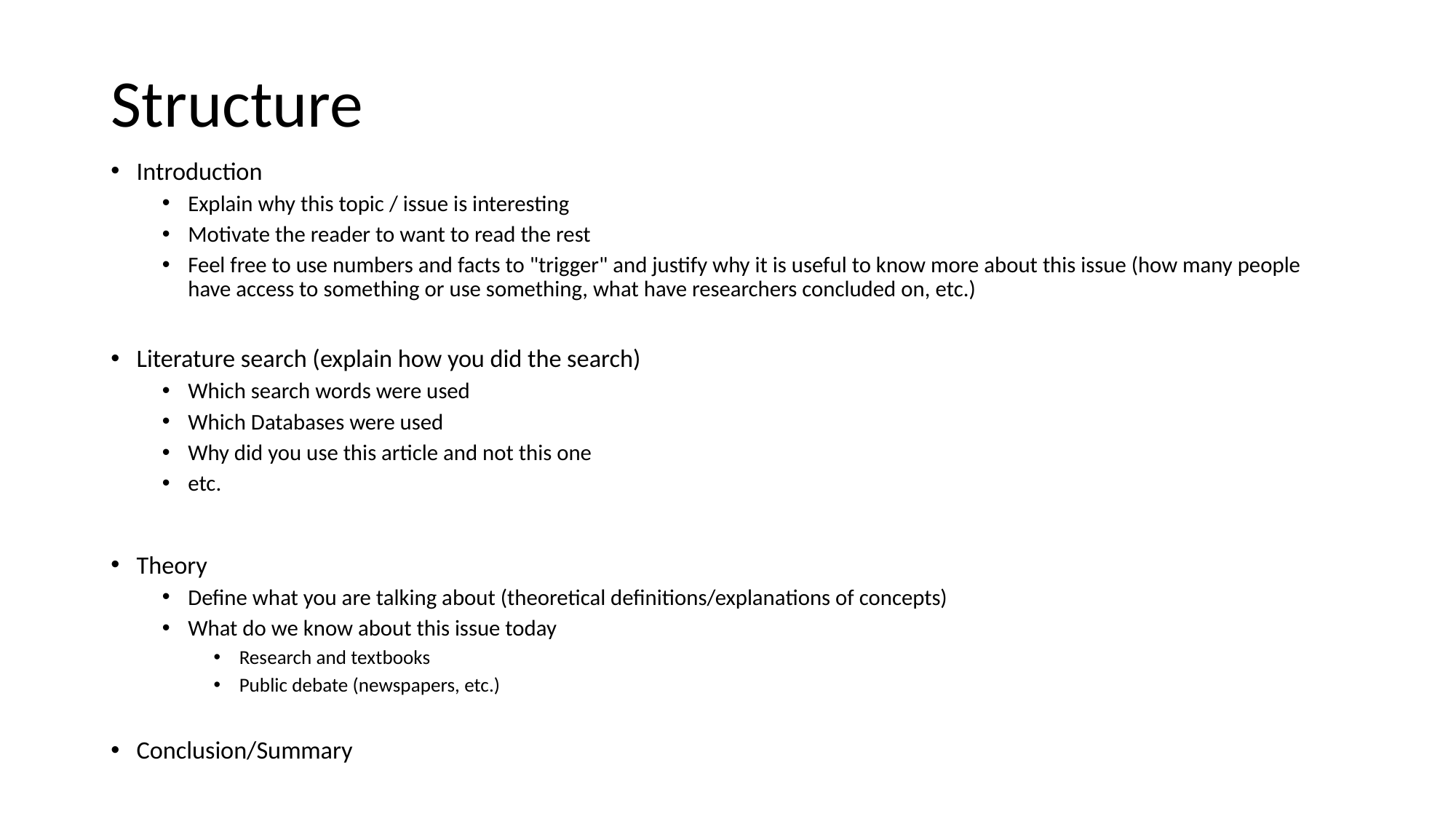

# Structure
Introduction
Explain why this topic / issue is interesting
Motivate the reader to want to read the rest
Feel free to use numbers and facts to "trigger" and justify why it is useful to know more about this issue (how many people have access to something or use something, what have researchers concluded on, etc.)

Literature search (explain how you did the search)
Which search words were used
Which Databases were used
Why did you use this article and not this one
etc.

Theory
Define what you are talking about (theoretical definitions/explanations of concepts)
What do we know about this issue today
Research and textbooks
Public debate (newspapers, etc.)

Conclusion/Summary